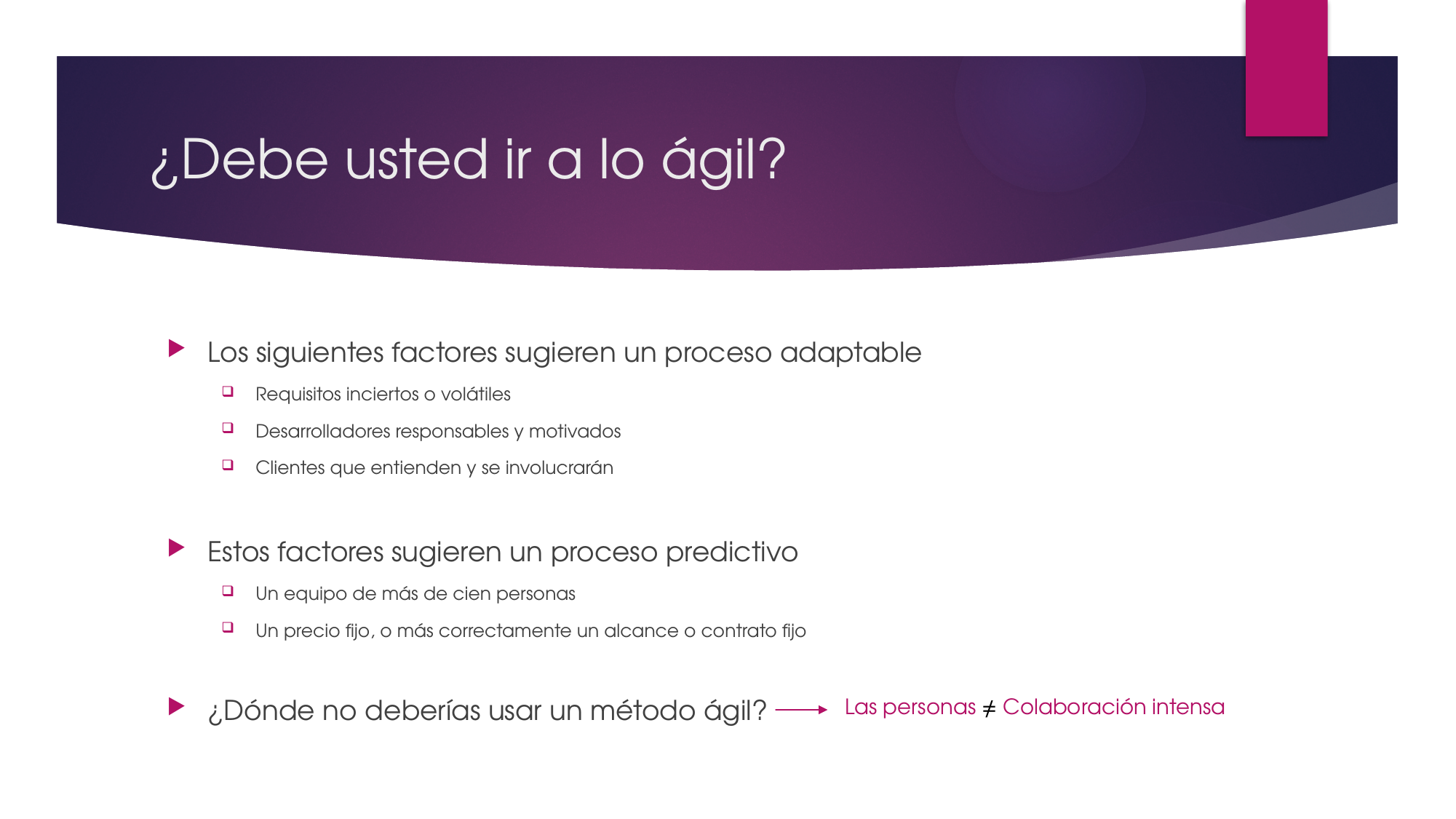

¿Debe usted ir a lo ágil?
Los siguientes factores sugieren un proceso adaptable
Requisitos inciertos o volátiles
Desarrolladores responsables y motivados
Clientes que entienden y se involucrarán

Estos factores sugieren un proceso predictivo
Un equipo de más de cien personas
Un precio fijo, o más correctamente un alcance o contrato fijo

¿Dónde no deberías usar un método ágil?

Las personas ≠ Colaboración intensa